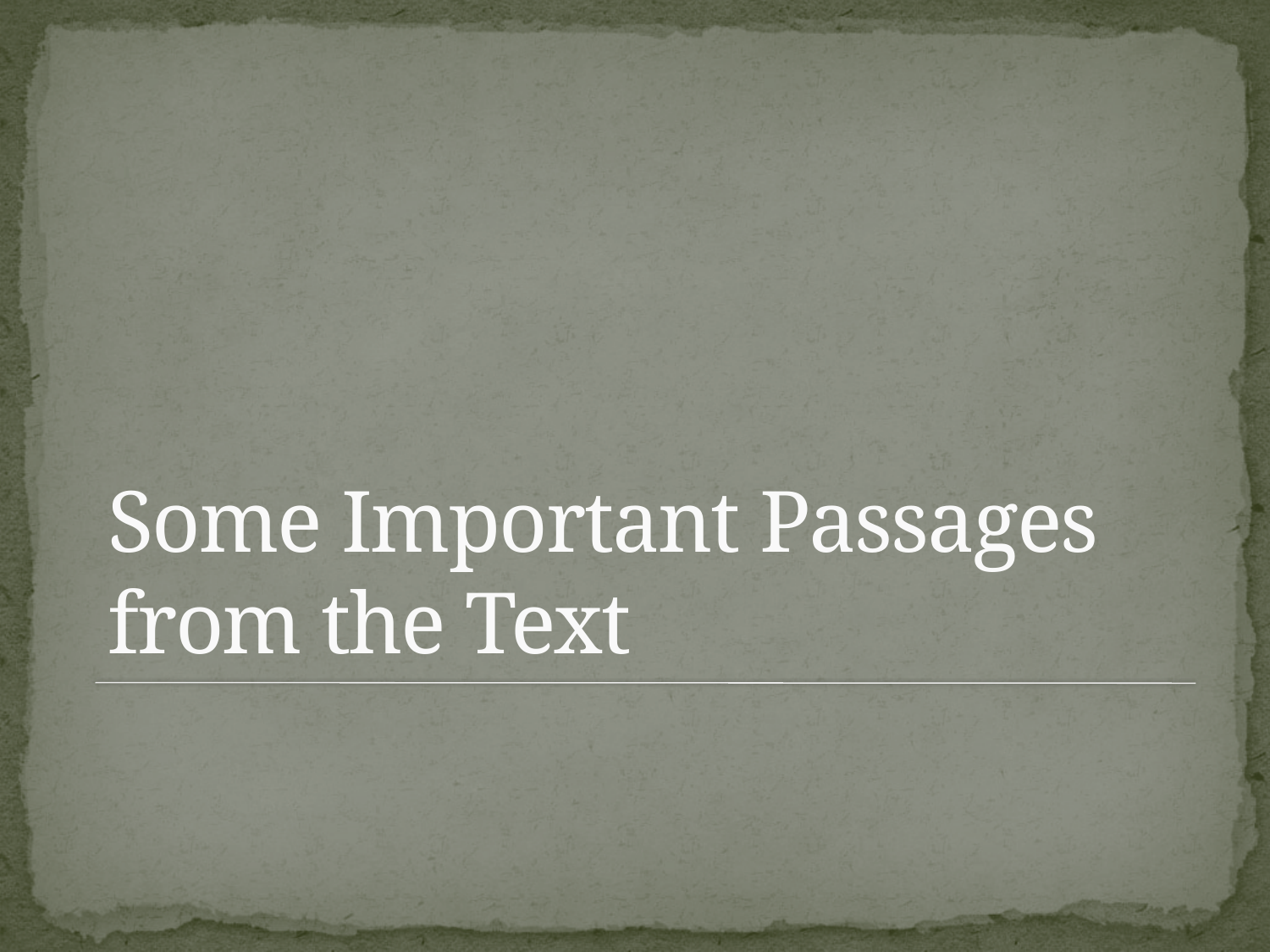

# Some Important Passages from the Text